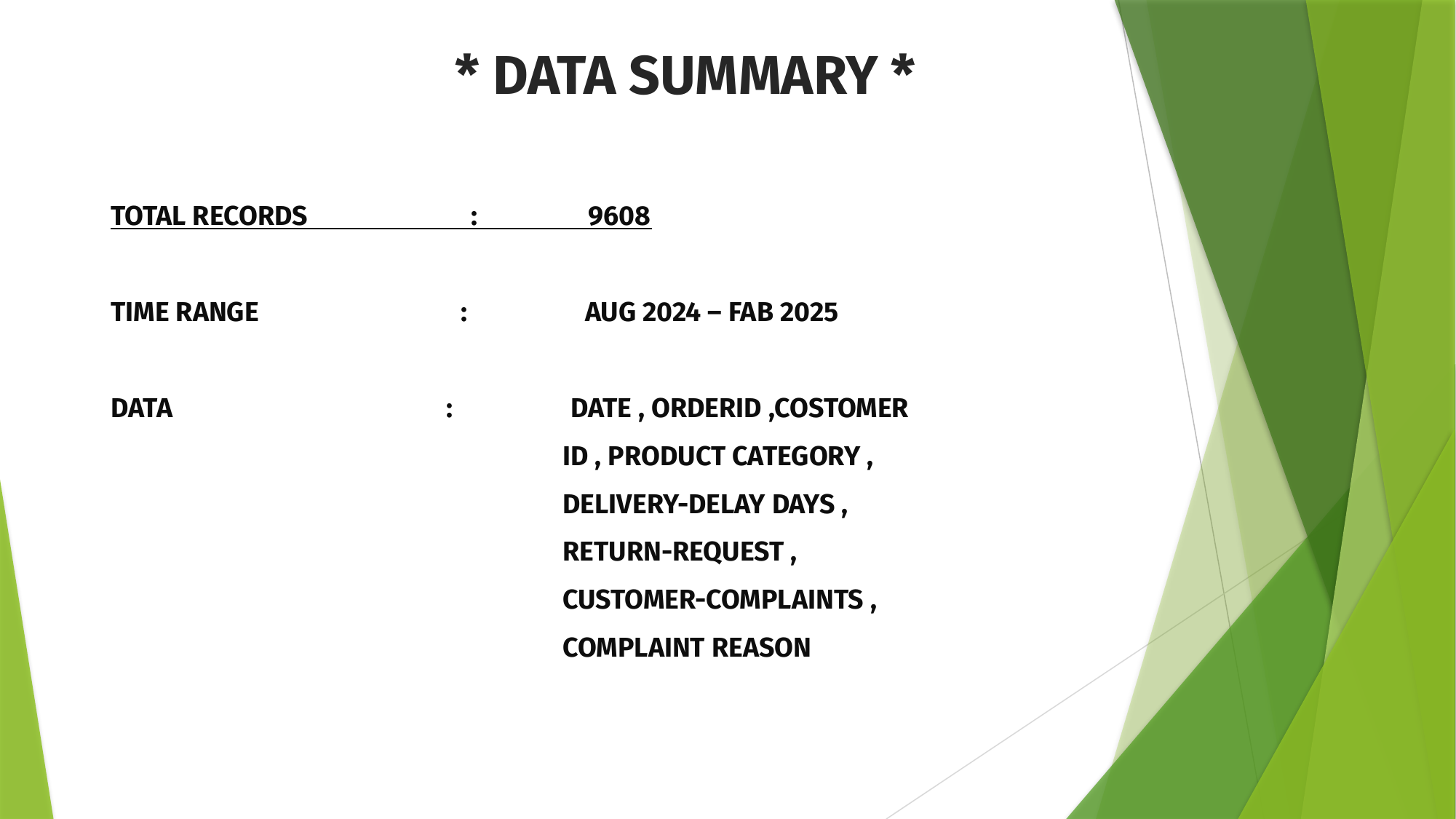

# * DATA SUMMARY *
TOTAL RECORDS                         :                 9608

TIME RANGE                               :                  AUG 2024 – FAB 2025

DATA                                          :                  DATE , ORDERID ,COSTOMER
                                                                     ID , PRODUCT CATEGORY ,
                                                                     DELIVERY-DELAY DAYS ,
                                                                     RETURN-REQUEST ,
                                                                     CUSTOMER-COMPLAINTS ,
                                                                     COMPLAINT REASON